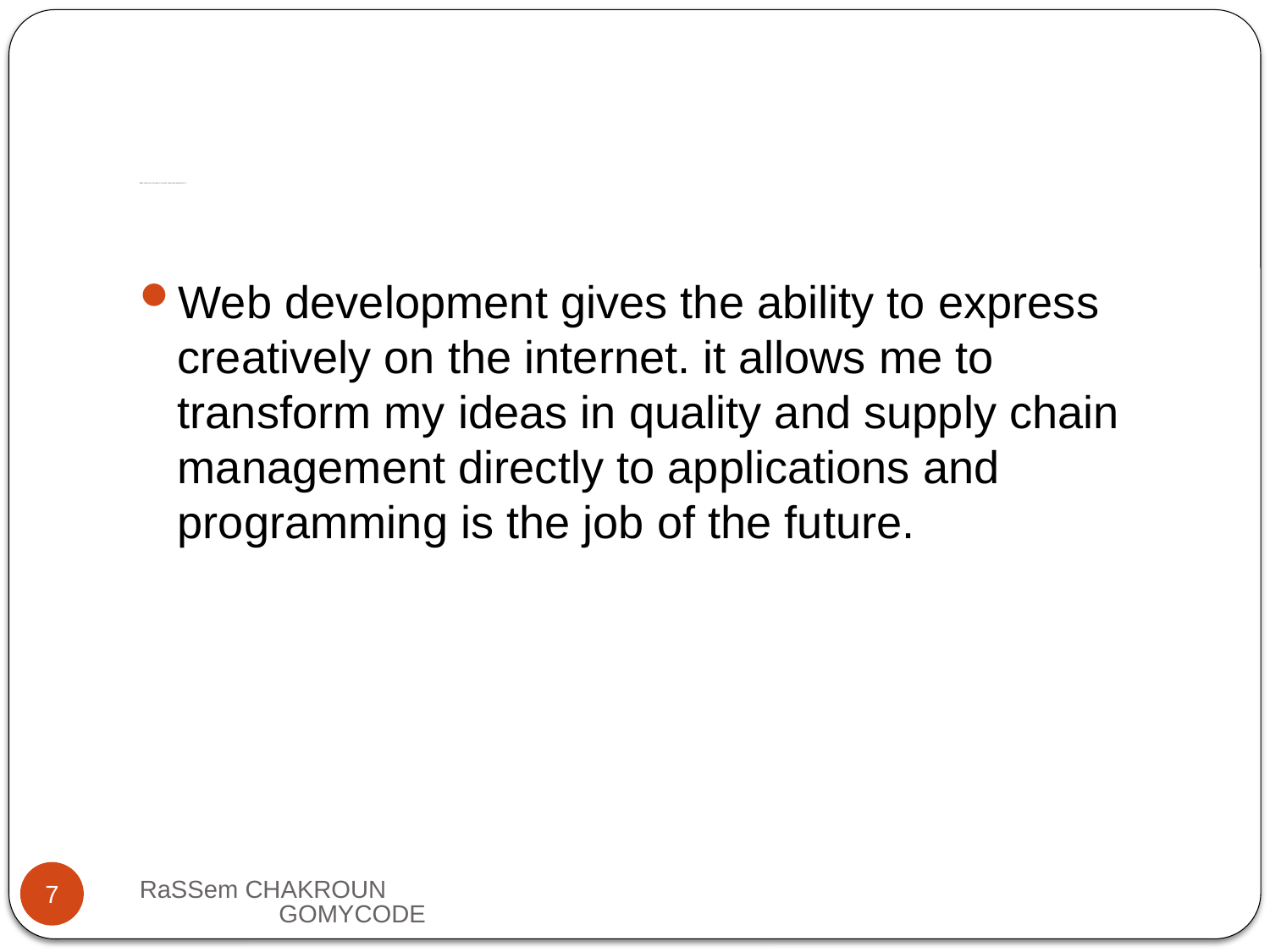

# Why did you choose to learn web development ?

Web development gives the ability to express creatively on the internet. it allows me to transform my ideas in quality and supply chain management directly to applications and programming is the job of the future.
RaSSem CHAKROUN                                                           GOMYCODE
7